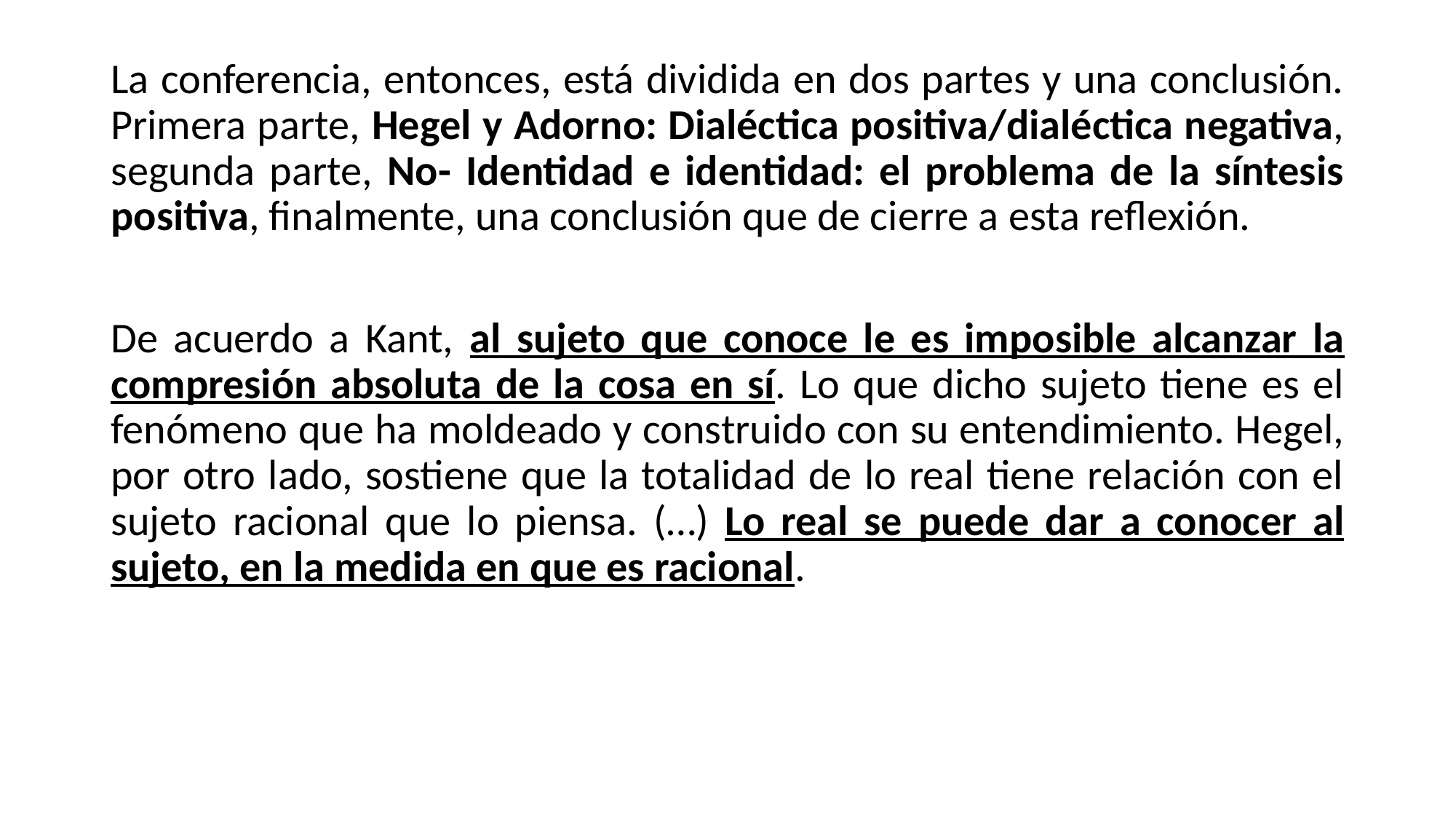

La conferencia, entonces, está dividida en dos partes y una conclusión. Primera parte, Hegel y Adorno: Dialéctica positiva/dialéctica negativa, segunda parte, No- Identidad e identidad: el problema de la síntesis positiva, finalmente, una conclusión que de cierre a esta reflexión.

De acuerdo a Kant, al sujeto que conoce le es imposible alcanzar la compresión absoluta de la cosa en sí. Lo que dicho sujeto tiene es el fenómeno que ha moldeado y construido con su entendimiento. Hegel, por otro lado, sostiene que la totalidad de lo real tiene relación con el sujeto racional que lo piensa. (…) Lo real se puede dar a conocer al sujeto, en la medida en que es racional.